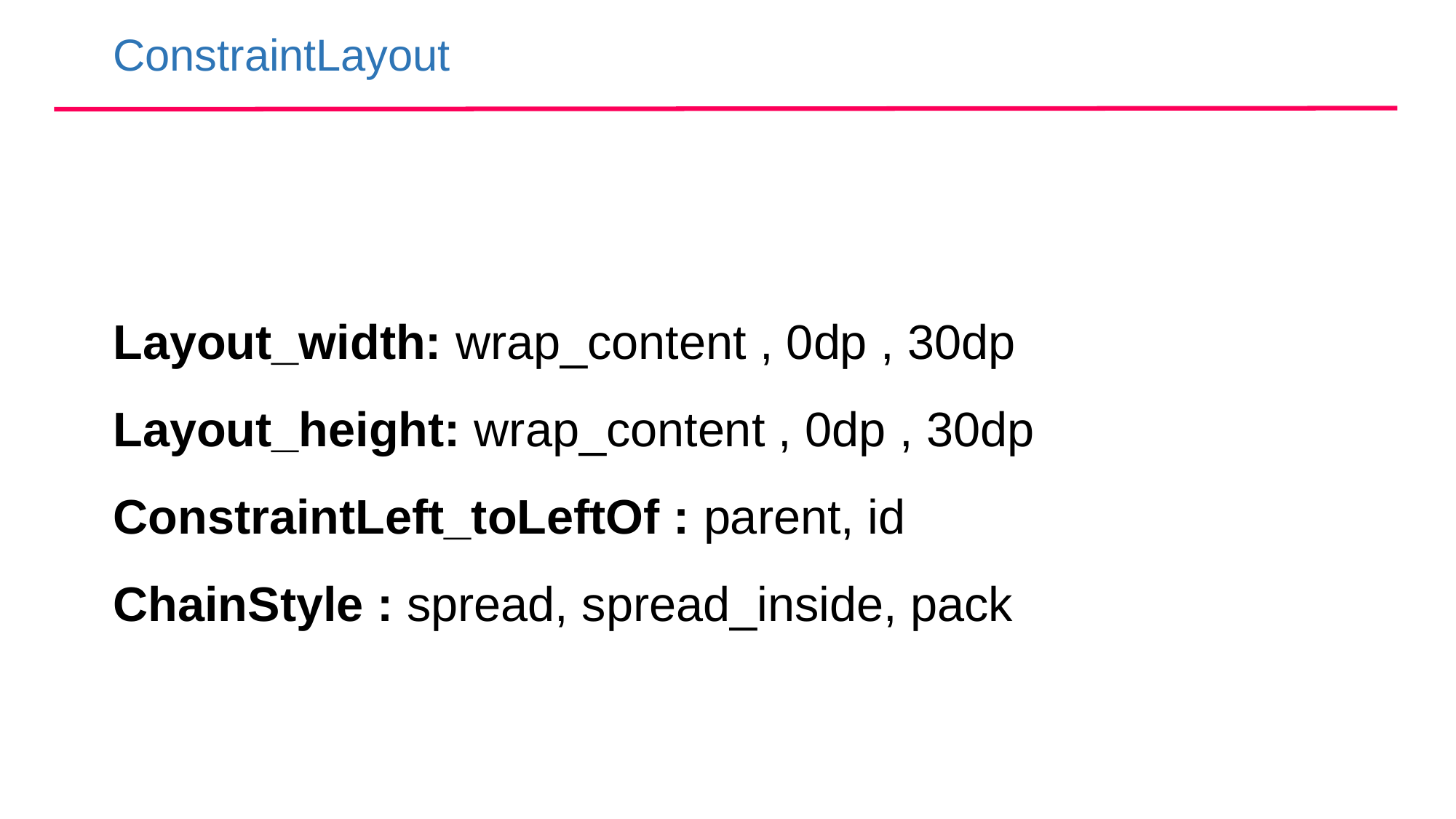

ConstraintLayout
Layout_width: wrap_content , 0dp , 30dp
Layout_height: wrap_content , 0dp , 30dp
ConstraintLeft_toLeftOf : parent, id
ChainStyle : spread, spread_inside, pack